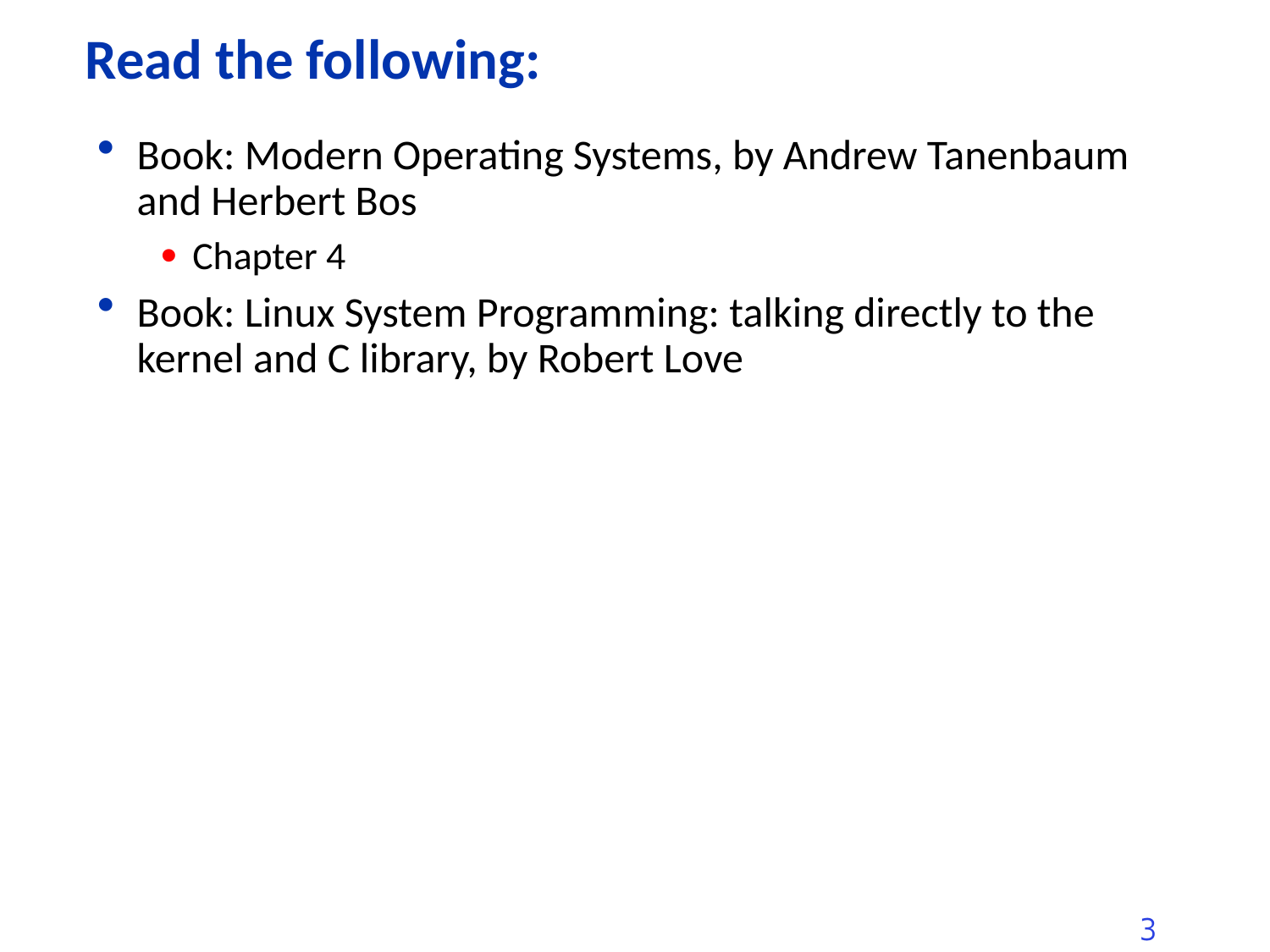

# Read the following:
Book: Modern Operating Systems, by Andrew Tanenbaum and Herbert Bos
Chapter 4
Book: Linux System Programming: talking directly to the kernel and C library, by Robert Love